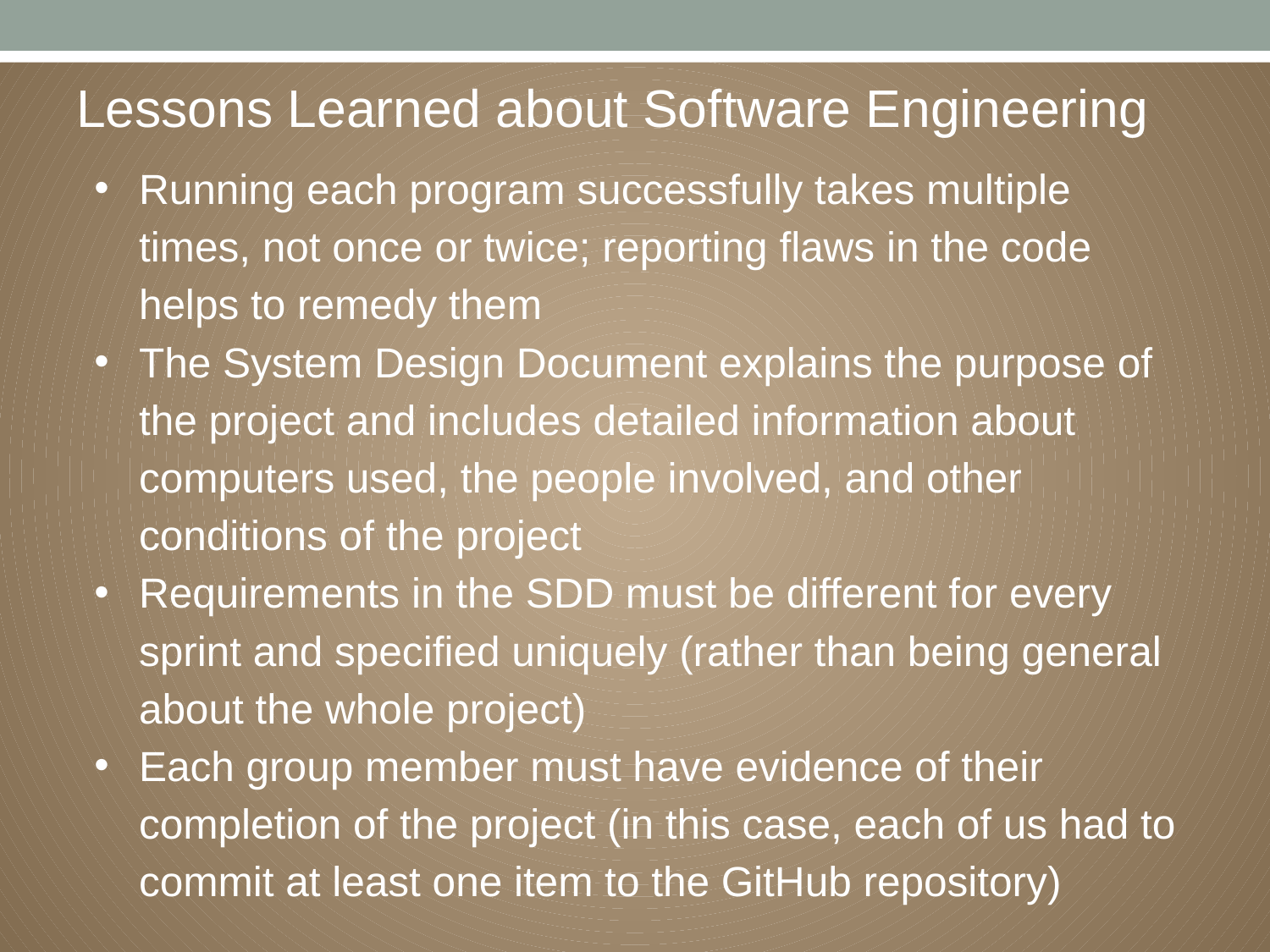

# Lessons Learned about Software Engineering
Running each program successfully takes multiple times, not once or twice; reporting flaws in the code helps to remedy them
The System Design Document explains the purpose of the project and includes detailed information about computers used, the people involved, and other conditions of the project
Requirements in the SDD must be different for every sprint and specified uniquely (rather than being general about the whole project)
Each group member must have evidence of their completion of the project (in this case, each of us had to commit at least one item to the GitHub repository)